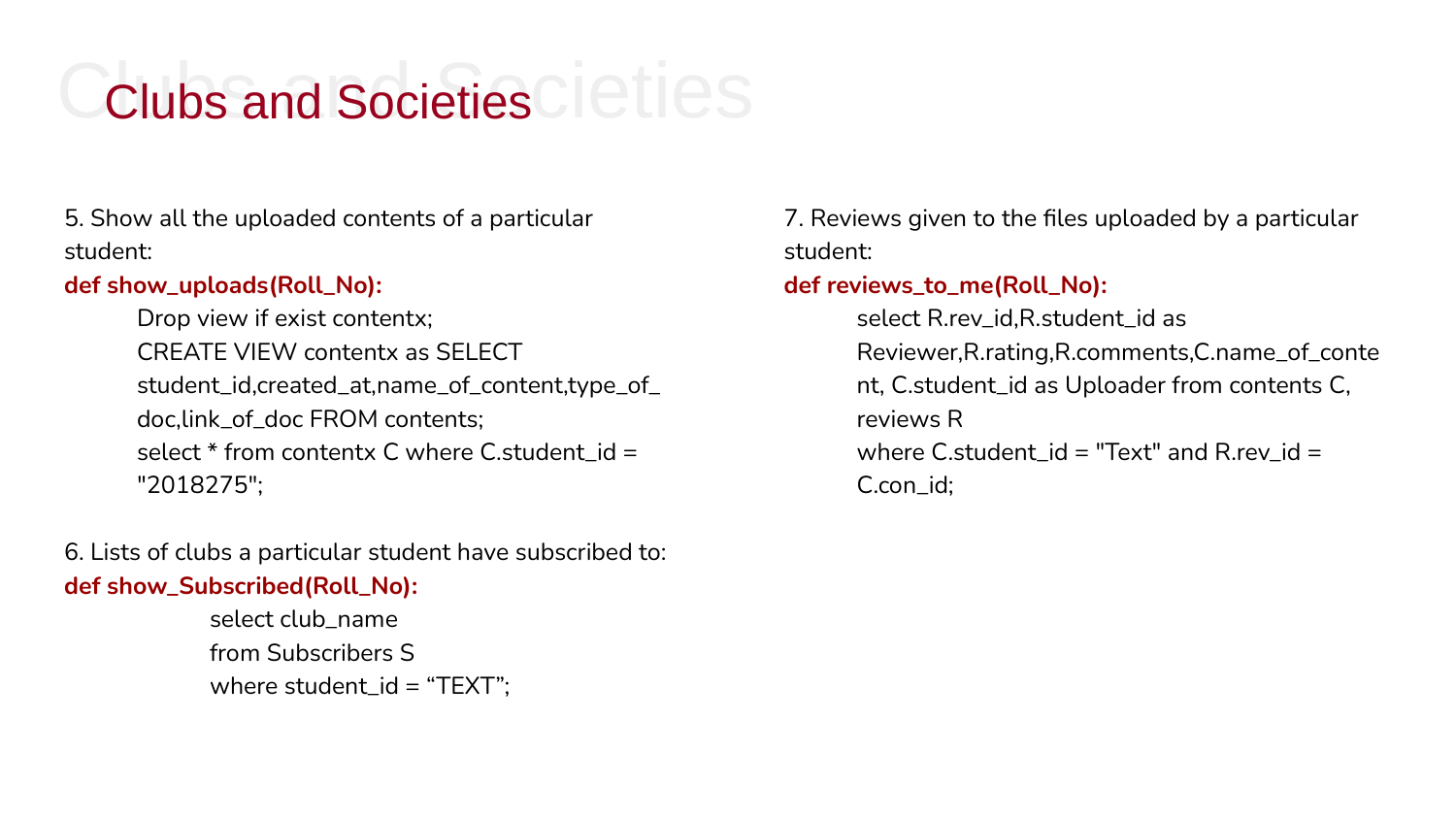

Clubs and Societies
Clubs and Societies

5. Show all the uploaded contents of a particular student:
def show_uploads(Roll_No):
Drop view if exist contentx;
CREATE VIEW contentx as SELECT student_id,created_at,name_of_content,type_of_doc,link_of_doc FROM contents;
select * from contentx C where C.student_id = "2018275";

6. Lists of clubs a particular student have subscribed to:
def show_Subscribed(Roll_No):
	select club_name
	from Subscribers S
	where student_id = “TEXT”;

7. Reviews given to the files uploaded by a particular student:
def reviews_to_me(Roll_No):
select R.rev_id,R.student_id as Reviewer,R.rating,R.comments,C.name_of_content, C.student_id as Uploader from contents C, reviews R
where C.student_id = "Text" and R.rev_id = C.con_id;